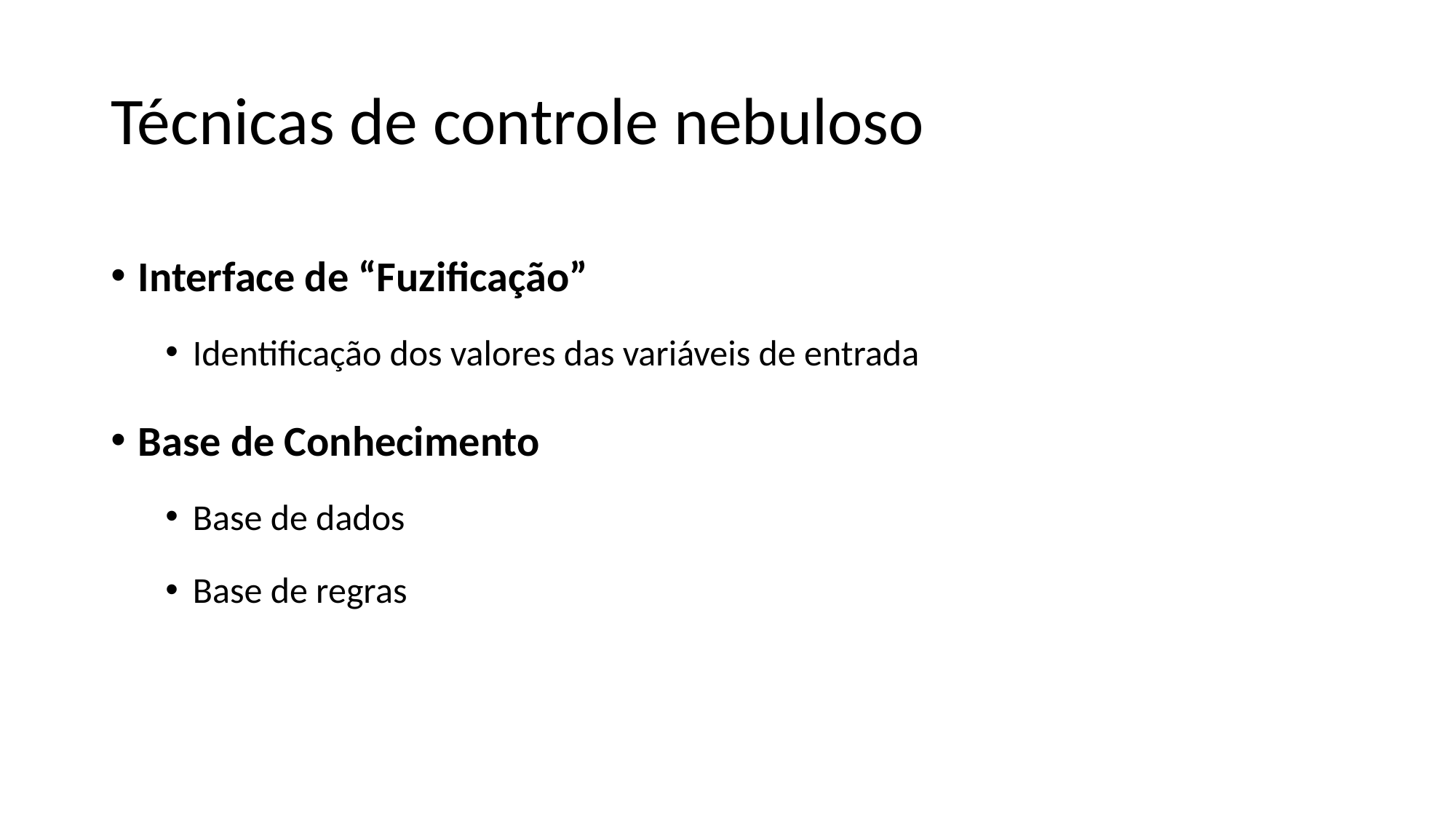

# Técnicas de controle nebuloso
Interface de “Fuzificação”
Identificação dos valores das variáveis de entrada
Base de Conhecimento
Base de dados
Base de regras